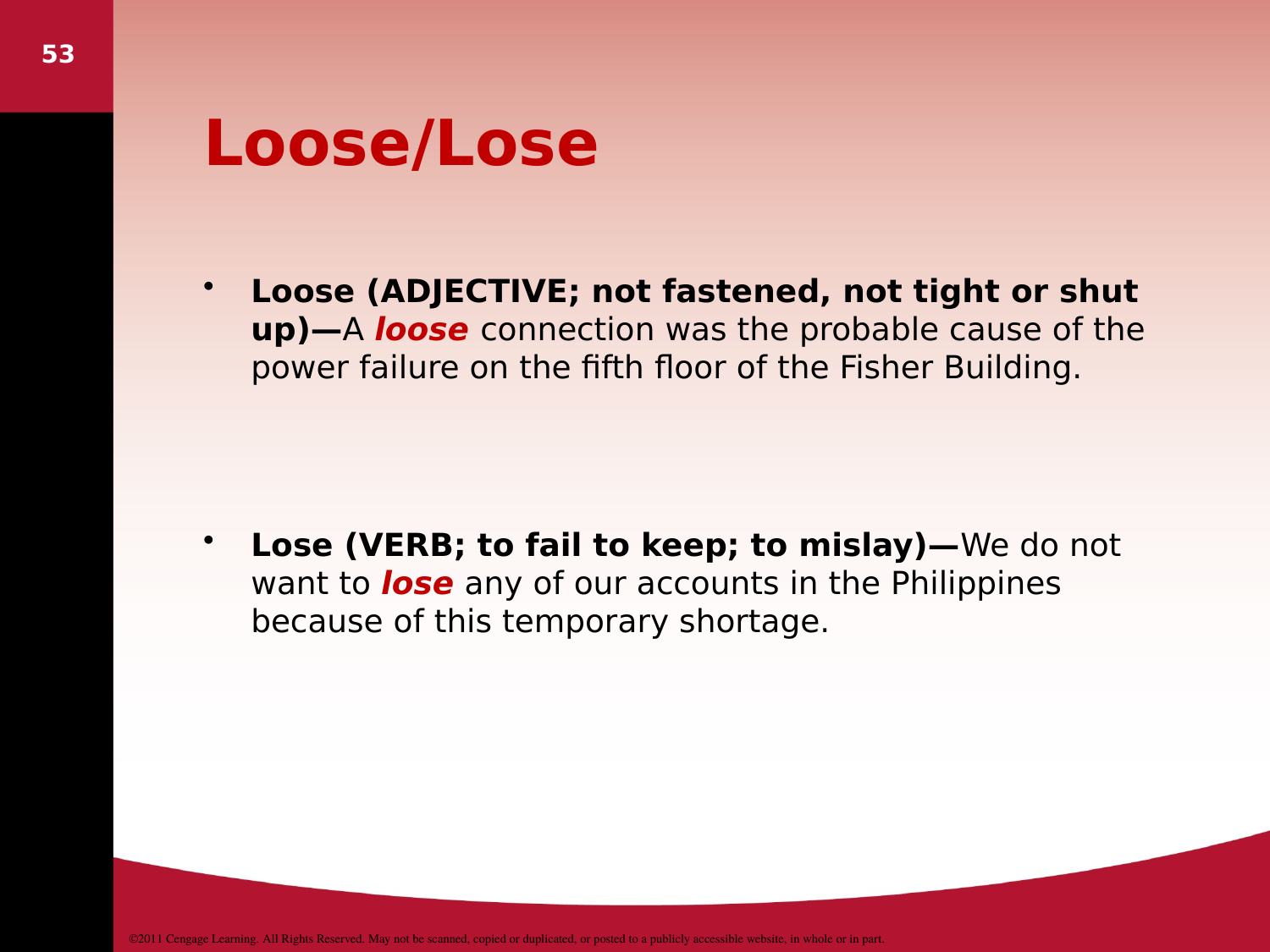

53
# Loose/Lose
Loose (ADJECTIVE; not fastened, not tight or shut up)—A loose connection was the probable cause of the power failure on the fifth floor of the Fisher Building.

Lose (VERB; to fail to keep; to mislay)—We do not want to lose any of our accounts in the Philippines because of this temporary shortage.